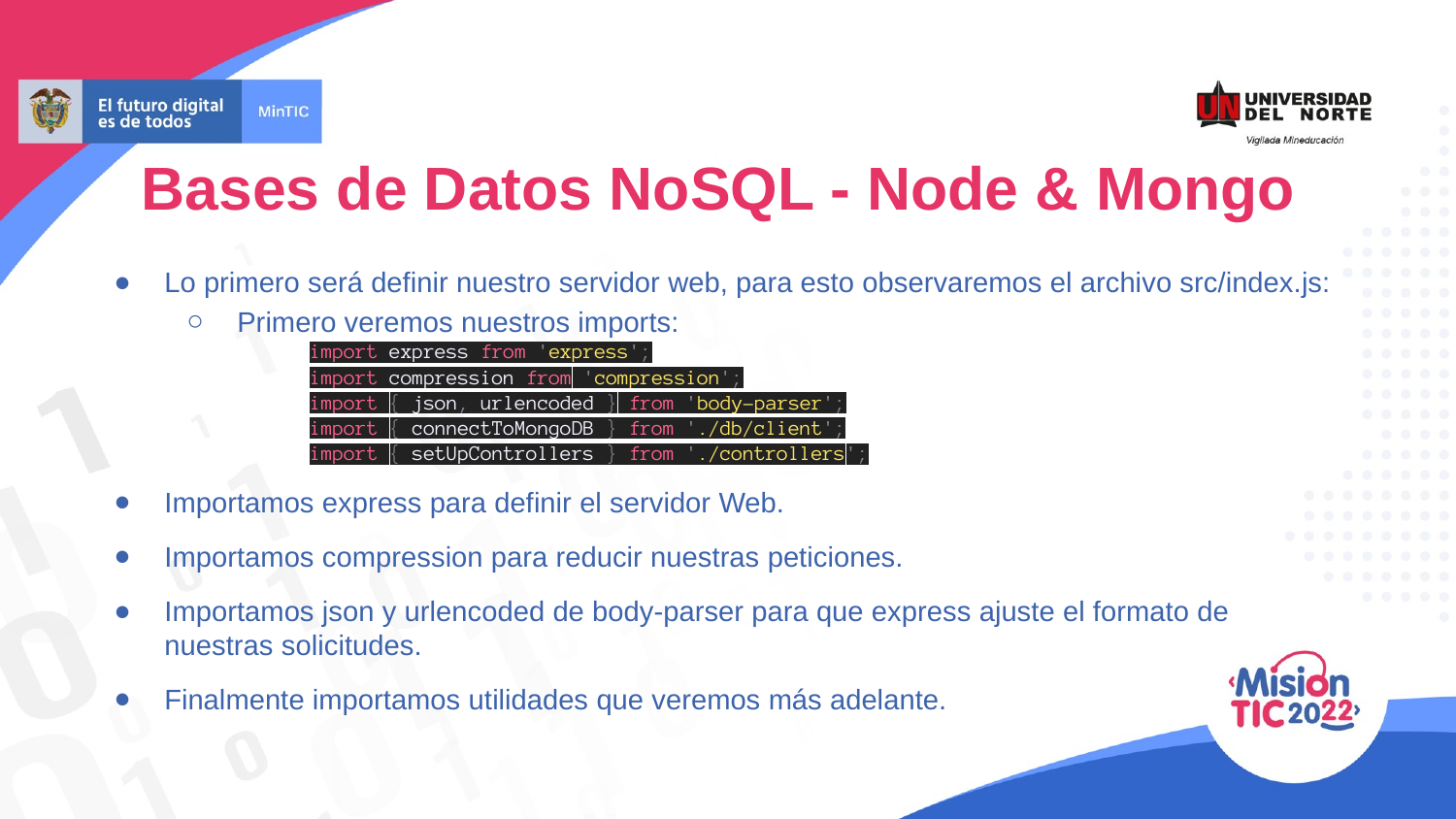

Bases de Datos NoSQL - Node & Mongo
Lo primero será definir nuestro servidor web, para esto observaremos el archivo src/index.js:
Primero veremos nuestros imports:
import express from 'express';
import compression from 'compression';
import { json, urlencoded } from 'body-parser';
import { connectToMongoDB } from './db/client';
import { setUpControllers } from './controllers';
Importamos express para definir el servidor Web.
Importamos compression para reducir nuestras peticiones.
Importamos json y urlencoded de body-parser para que express ajuste el formato de nuestras solicitudes.
Finalmente importamos utilidades que veremos más adelante.